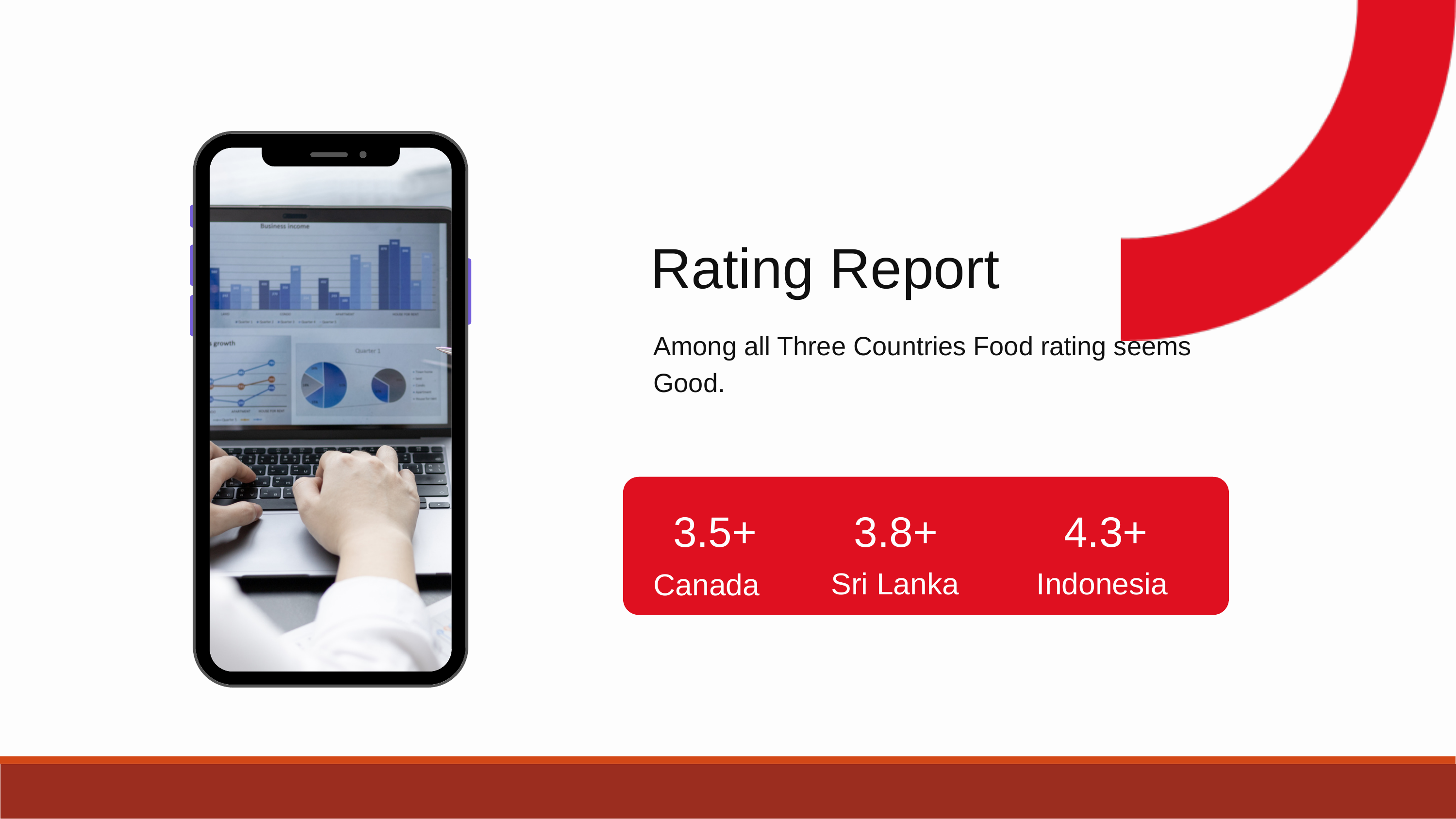

Rating Report
Among all Three Countries Food rating seems Good.

3.5+
3.8+
4.3+
Sri Lanka
Indonesia
Canada